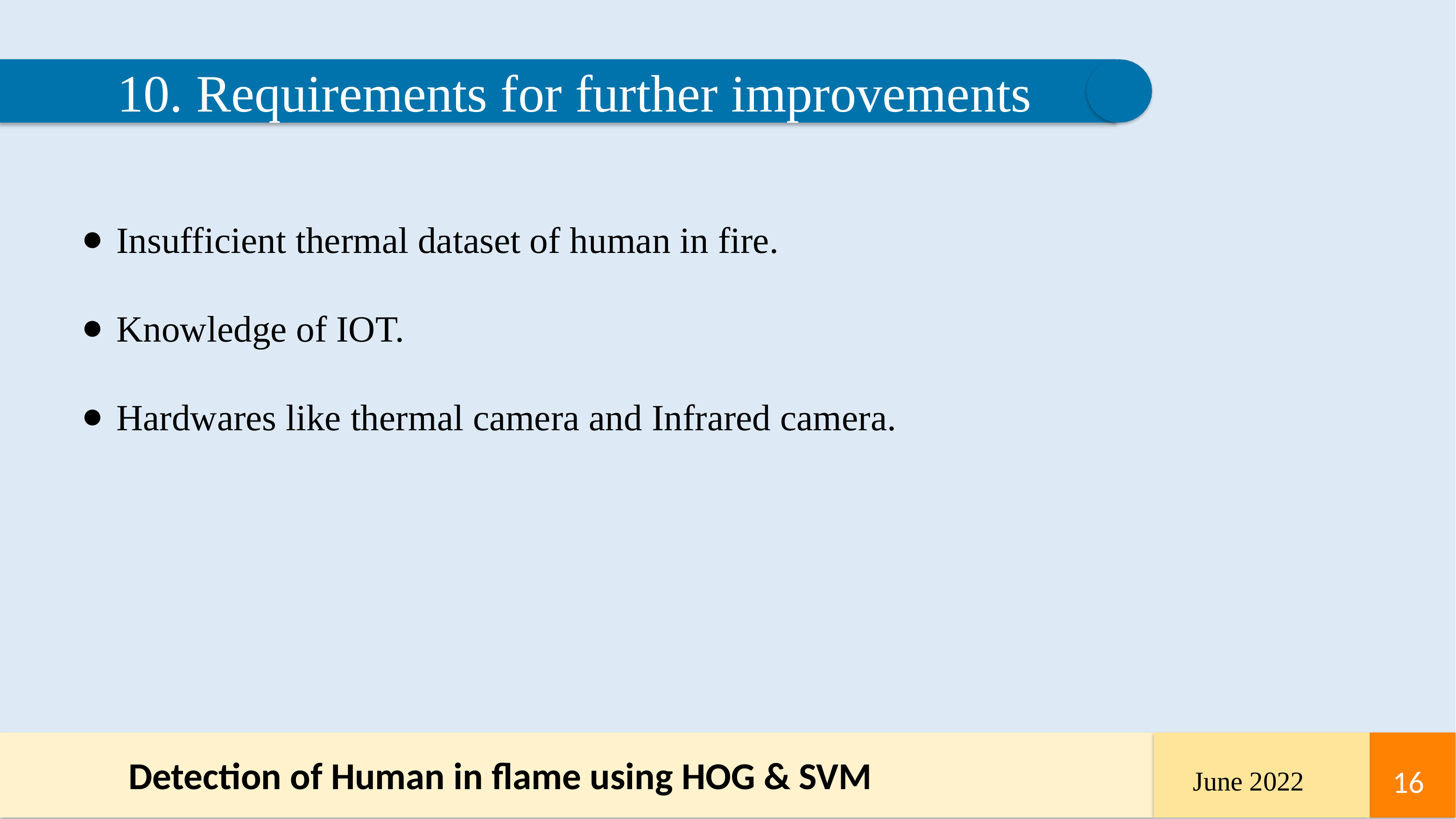

10. Requirements for further improvements

Insufficient thermal dataset of human in fire.

Knowledge of IOT.

Hardwares like thermal camera and Infrared camera.

Detection of Human in flame using HOG & SVM

16
16
June 2022